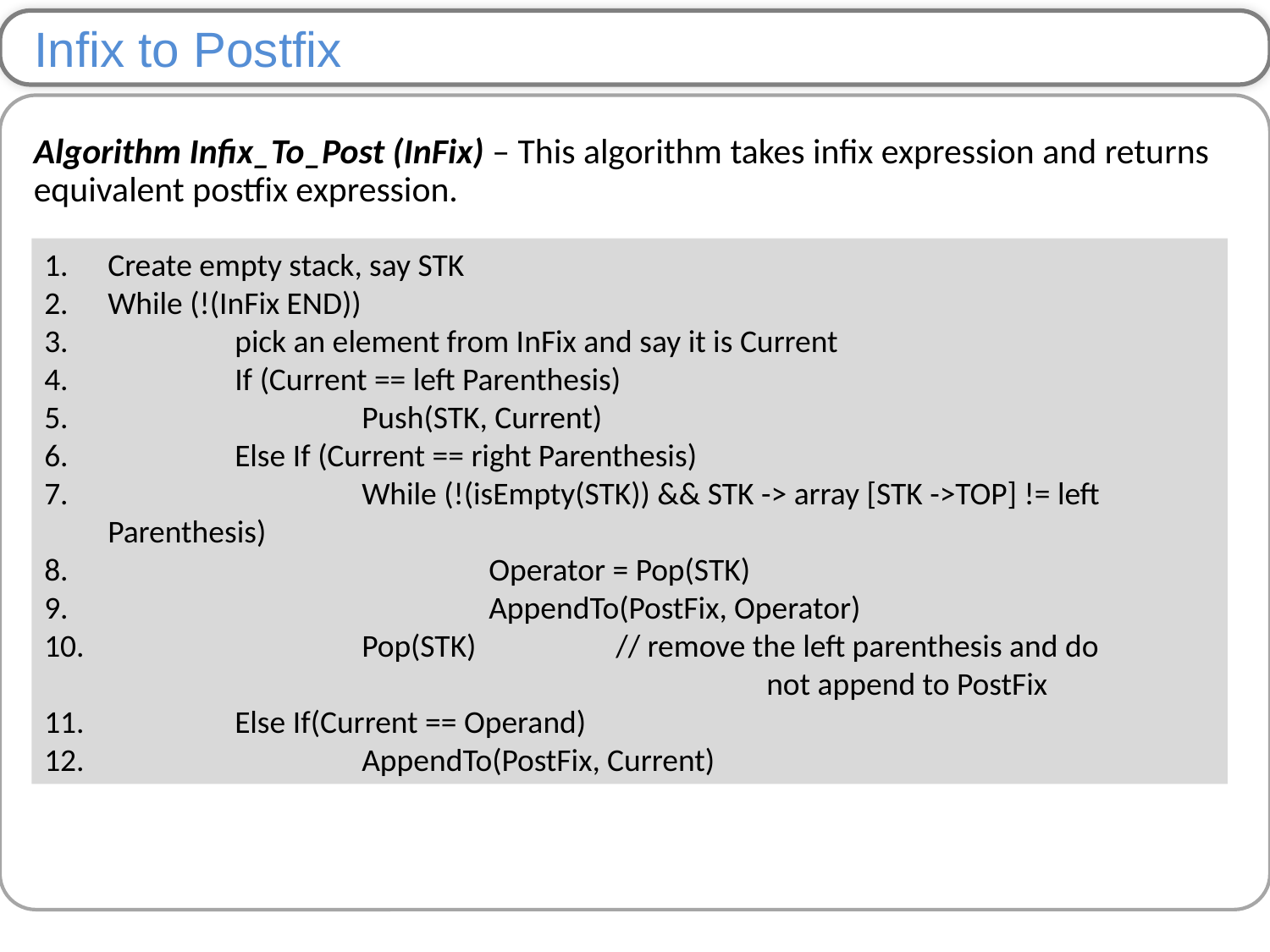

Infix to Postfix

Algorithm Infix_To_Post (InFix) – This algorithm takes infix expression and returns equivalent postfix expression.

Create empty stack, say STK
While (!(InFix END))
 	pick an element from InFix and say it is Current
 	If (Current == left Parenthesis)
 		Push(STK, Current)
 	Else If (Current == right Parenthesis)
 	 	While (!(isEmpty(STK)) && STK -> array [STK ->TOP] != left Parenthesis)
 			Operator = Pop(STK)
 			AppendTo(PostFix, Operator)
 		Pop(STK) 		// remove the left parenthesis and do 					                     not append to PostFix
 	Else If(Current == Operand)
 		AppendTo(PostFix, Current)